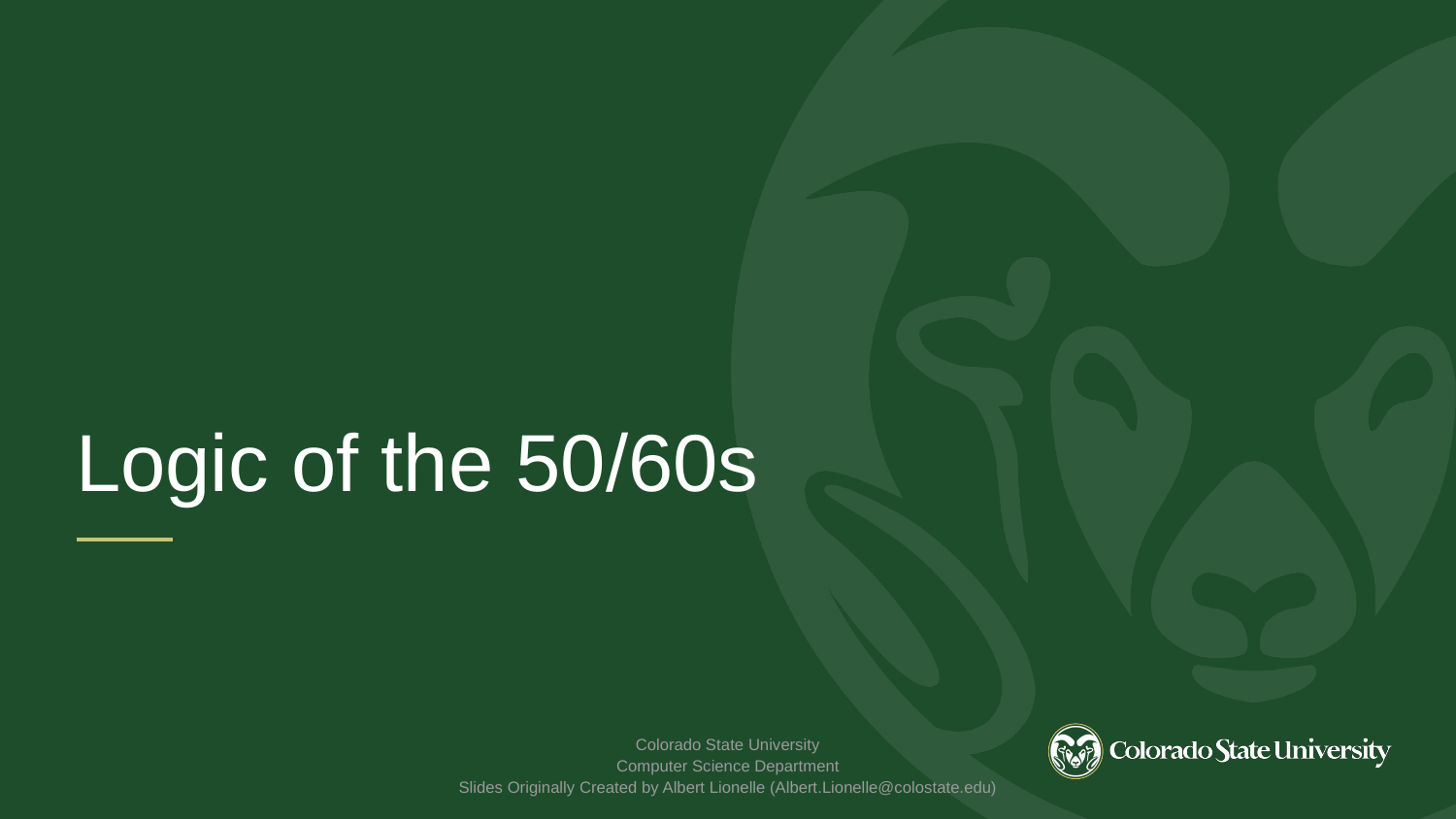

Logic of the 50/60s

 Colorado State University
Computer Science Department
Slides Originally Created by Albert Lionelle (Albert.Lionelle@colostate.edu)